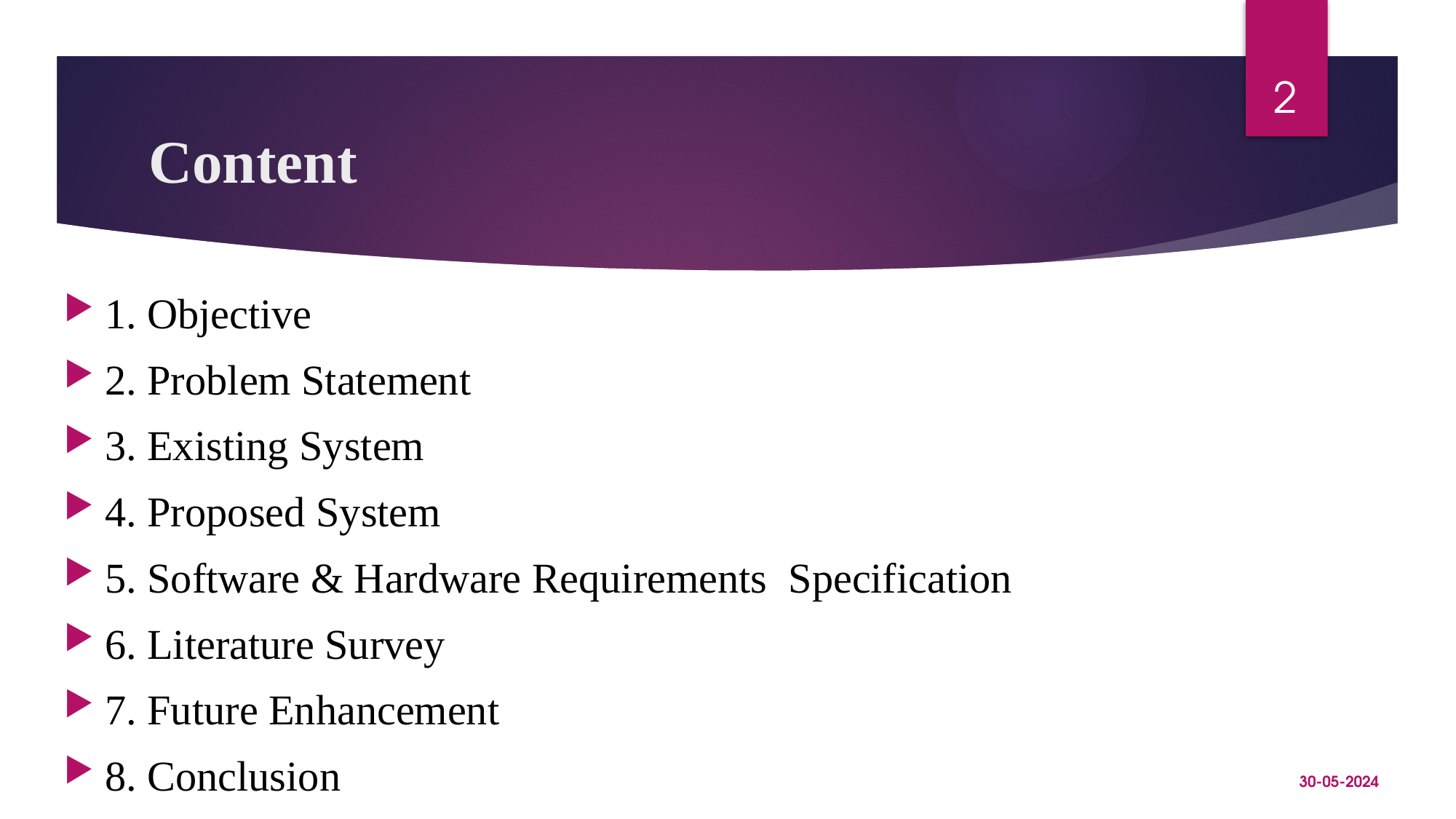

2
# Content
1. Objective
2. Problem Statement
3. Existing System
4. Proposed System
5. Software & Hardware Requirements  Specification
6. Literature Survey
7. Future Enhancement
8. Conclusion

30-05-2024